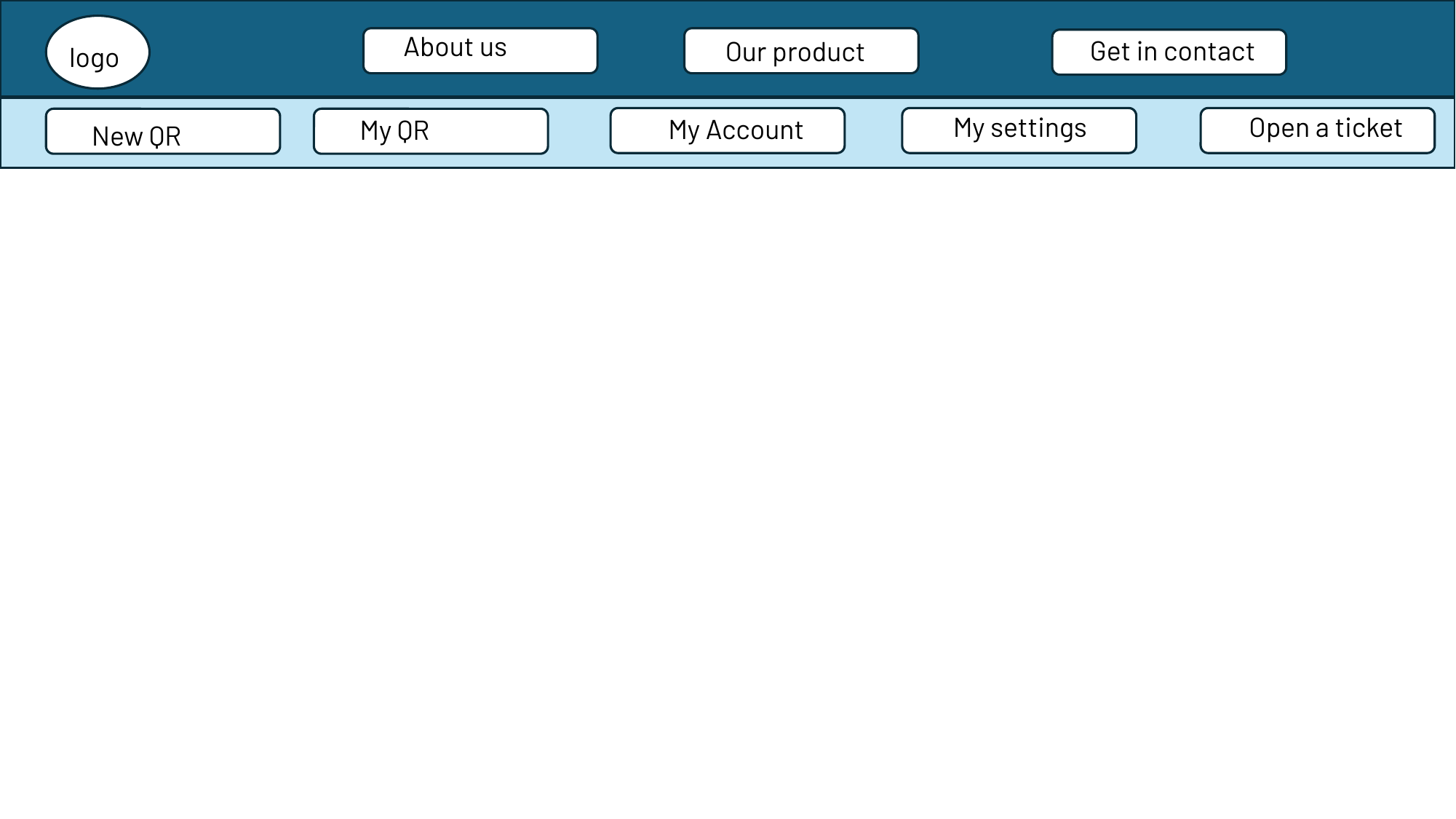

About us
Get in contact

Our product

logo

My settings
Open a ticket
My Account
My QR

New QR